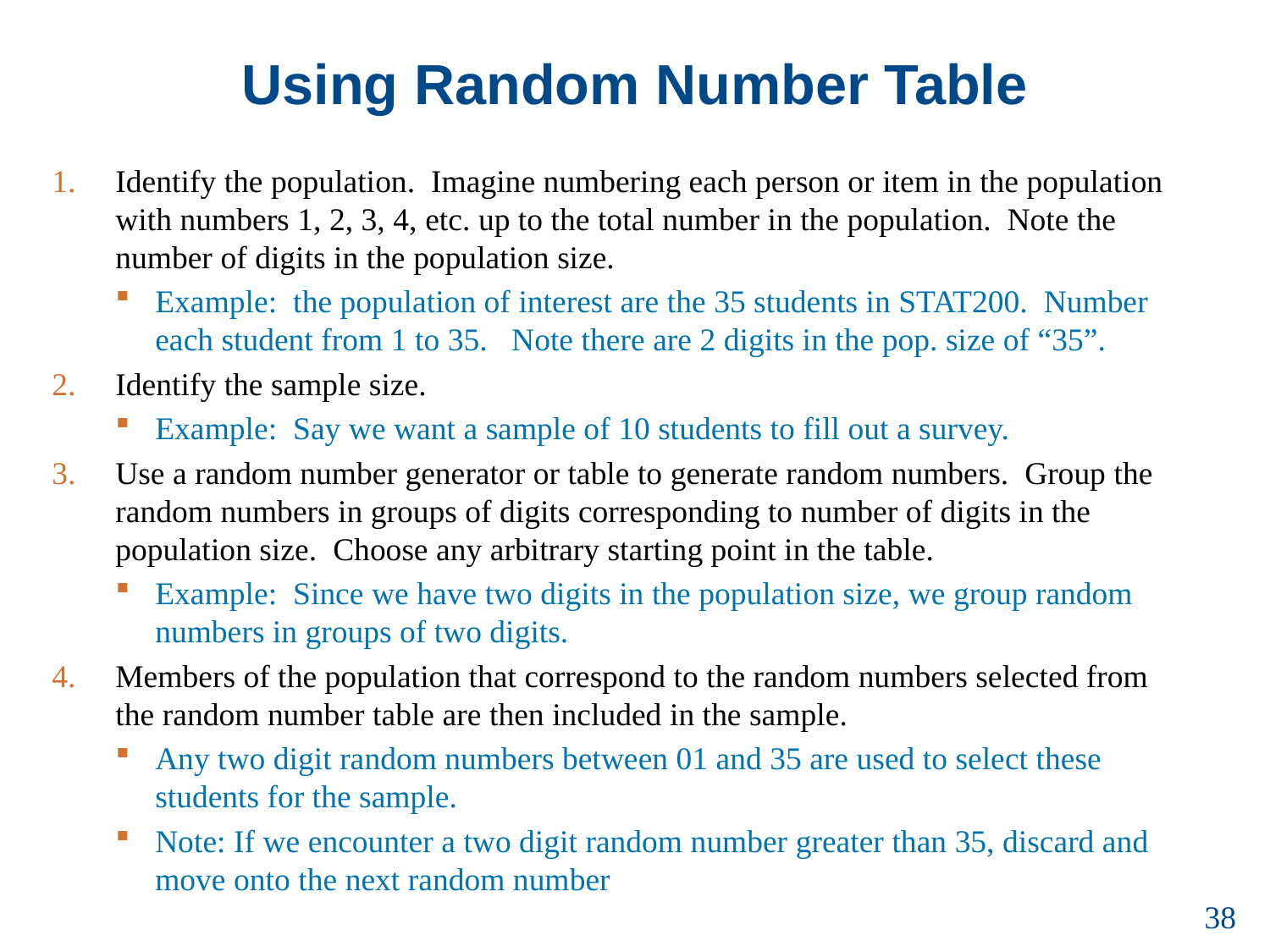

# Using Random Number Table
Identify the population.  Imagine numbering each person or item in the population with numbers 1, 2, 3, 4, etc. up to the total number in the population.  Note the number of digits in the population size.
Example:  the population of interest are the 35 students in STAT200.  Number each student from 1 to 35.   Note there are 2 digits in the pop. size of “35”.
Identify the sample size.
Example:  Say we want a sample of 10 students to fill out a survey.
Use a random number generator or table to generate random numbers.  Group the random numbers in groups of digits corresponding to number of digits in the population size.  Choose any arbitrary starting point in the table.
Example:  Since we have two digits in the population size, we group random numbers in groups of two digits.
Members of the population that correspond to the random numbers selected from the random number table are then included in the sample.
Any two digit random numbers between 01 and 35 are used to select these students for the sample.
Note: If we encounter a two digit random number greater than 35, discard and move onto the next random number

38